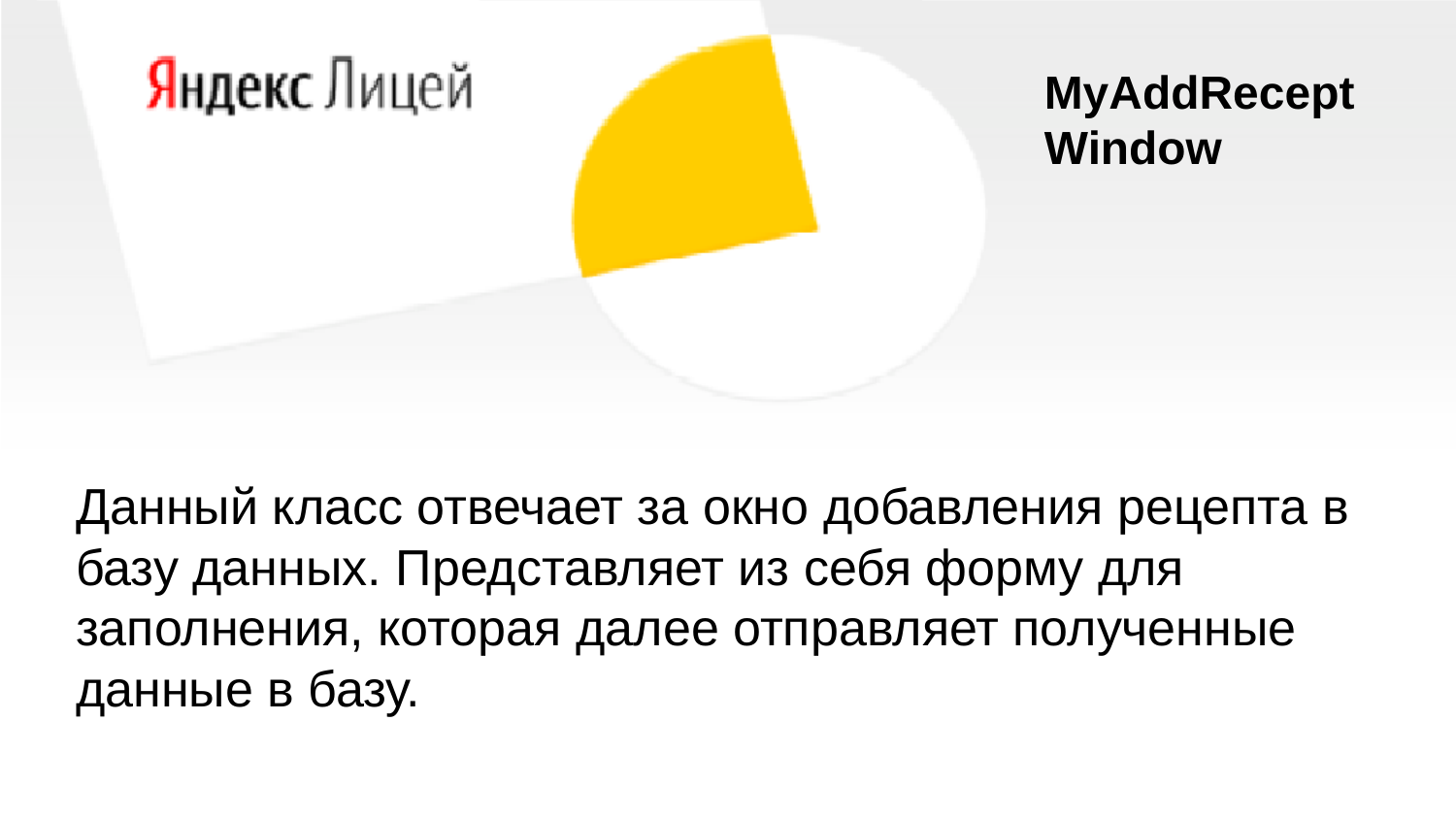

MyAddReceptWindow
Данный класс отвечает за окно добавления рецепта в базу данных. Представляет из себя форму для заполнения, которая далее отправляет полученные данные в базу.